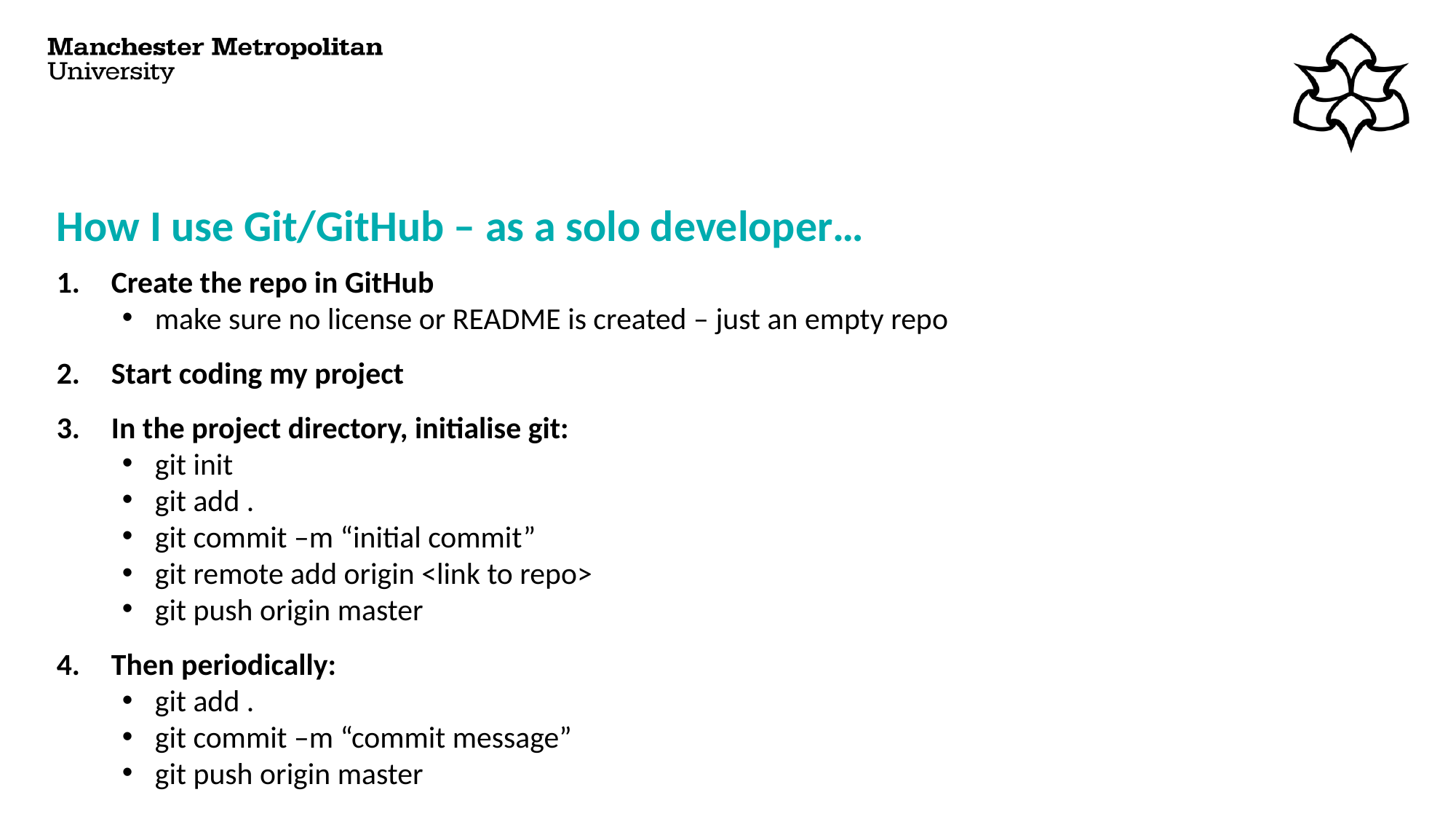

# How I use Git/GitHub – as a solo developer…
Create the repo in GitHub
make sure no license or README is created – just an empty repo
Start coding my project
In the project directory, initialise git:
git init
git add .
git commit –m “initial commit”
git remote add origin <link to repo>
git push origin master
Then periodically:
git add .
git commit –m “commit message”
git push origin master